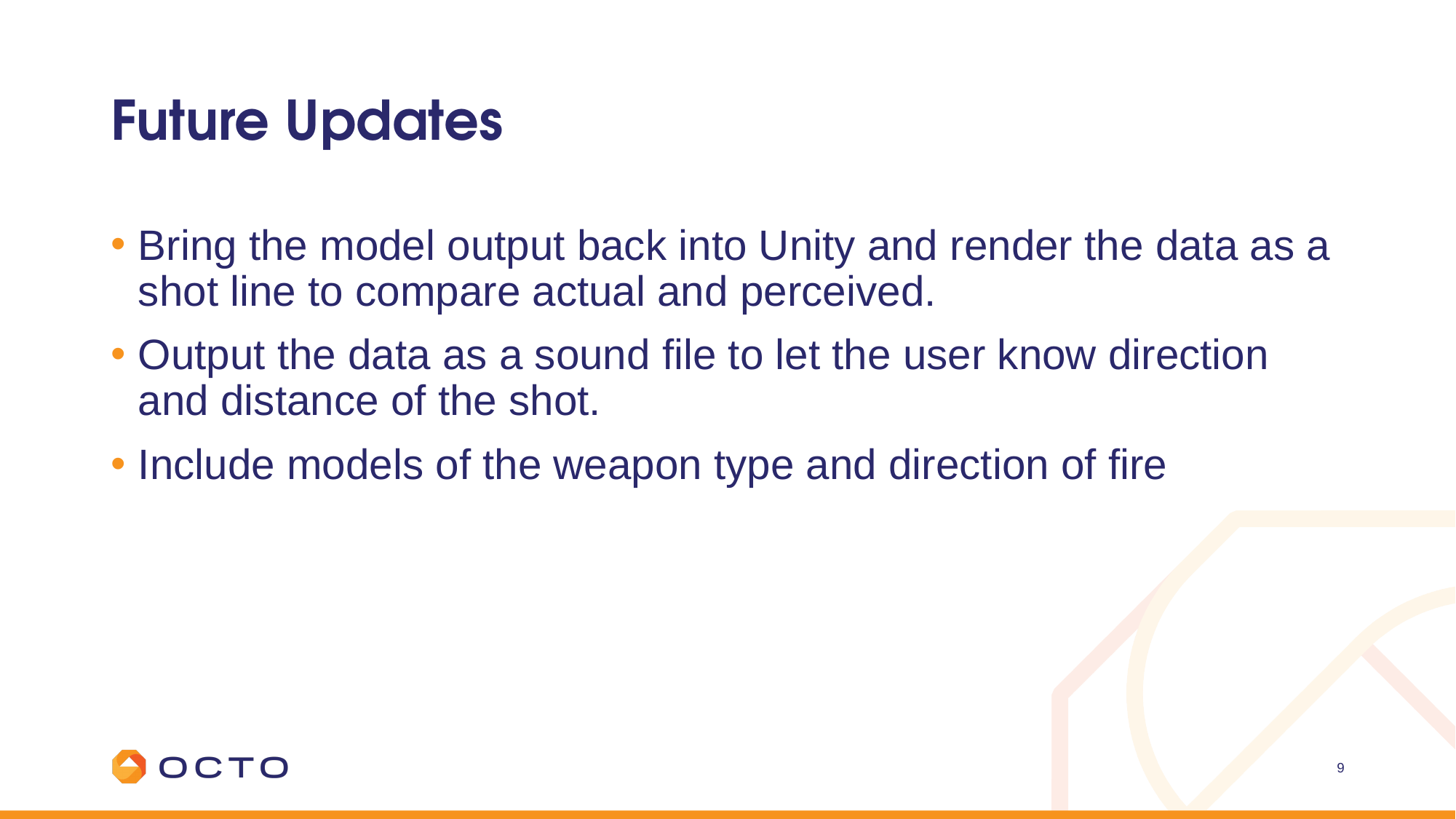

# Future Updates
Bring the model output back into Unity and render the data as a shot line to compare actual and perceived.
Output the data as a sound file to let the user know direction and distance of the shot.
Include models of the weapon type and direction of fire